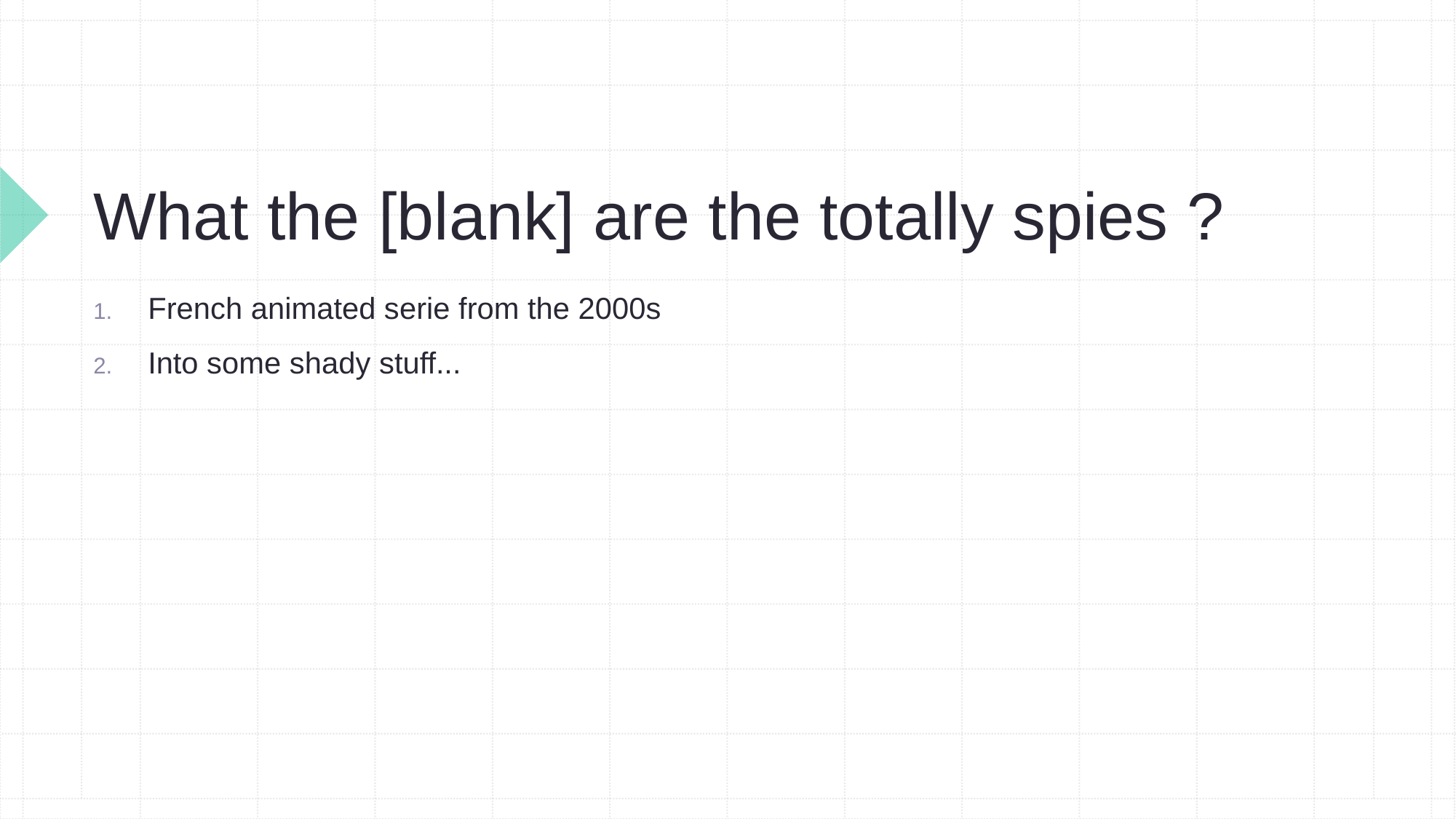

# What the [blank] are the totally spies ?
French animated serie from the 2000s
Into some shady stuff...